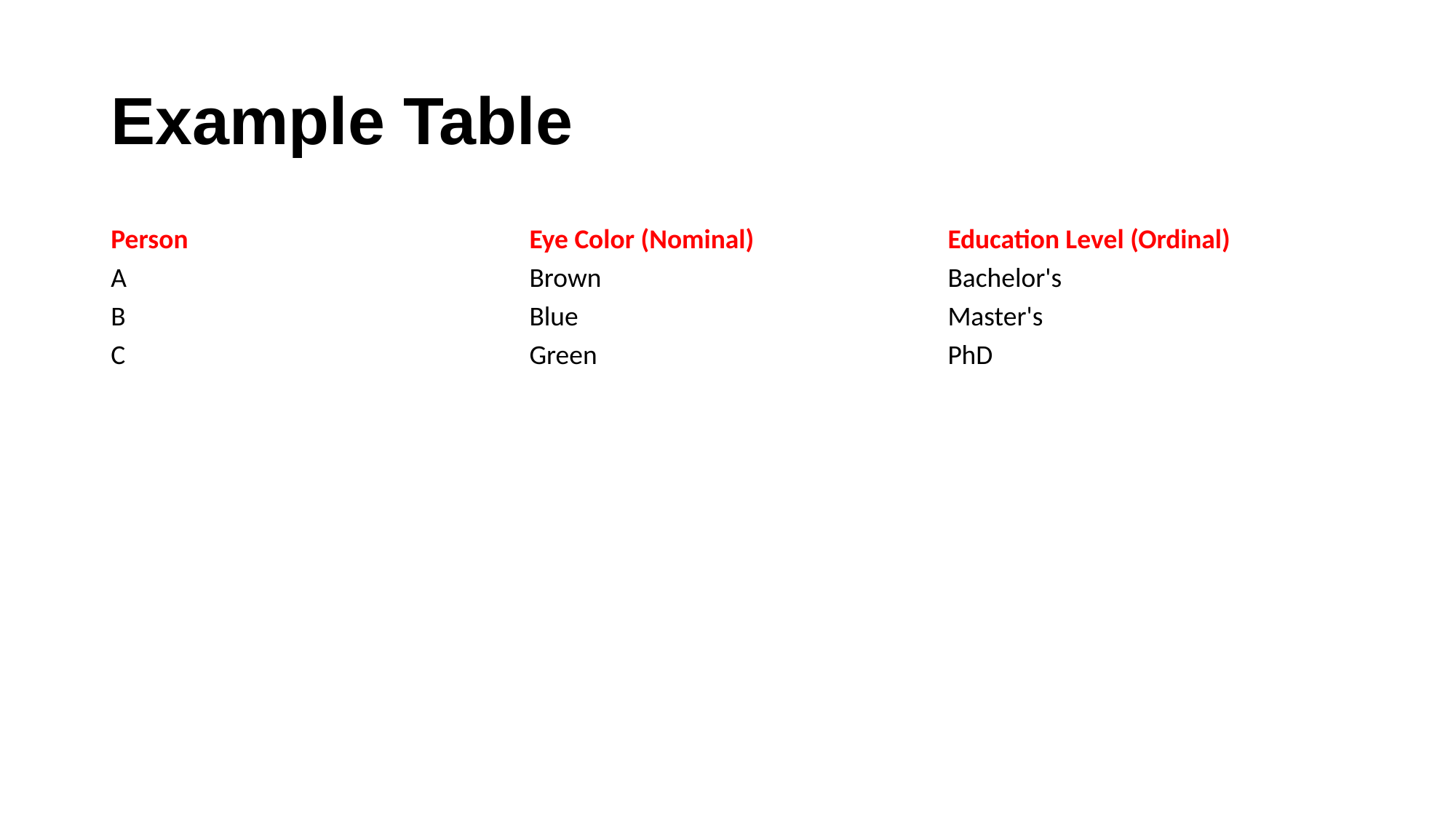

# Example Table
| Person | Eye Color (Nominal) | Education Level (Ordinal) |
| --- | --- | --- |
| A | Brown | Bachelor's |
| B | Blue | Master's |
| C | Green | PhD |